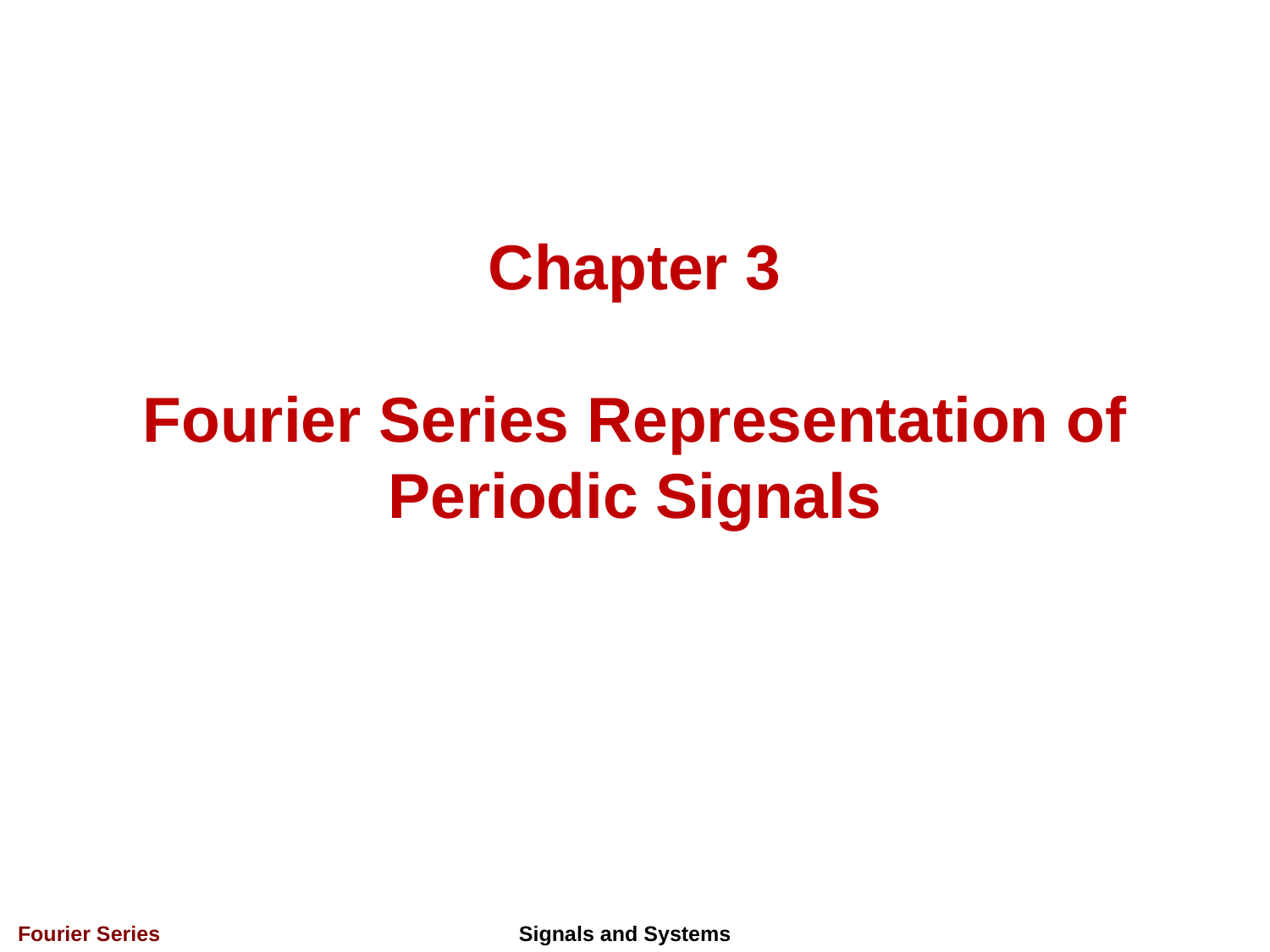

# Chapter 3 Fourier Series Representation of Periodic Signals